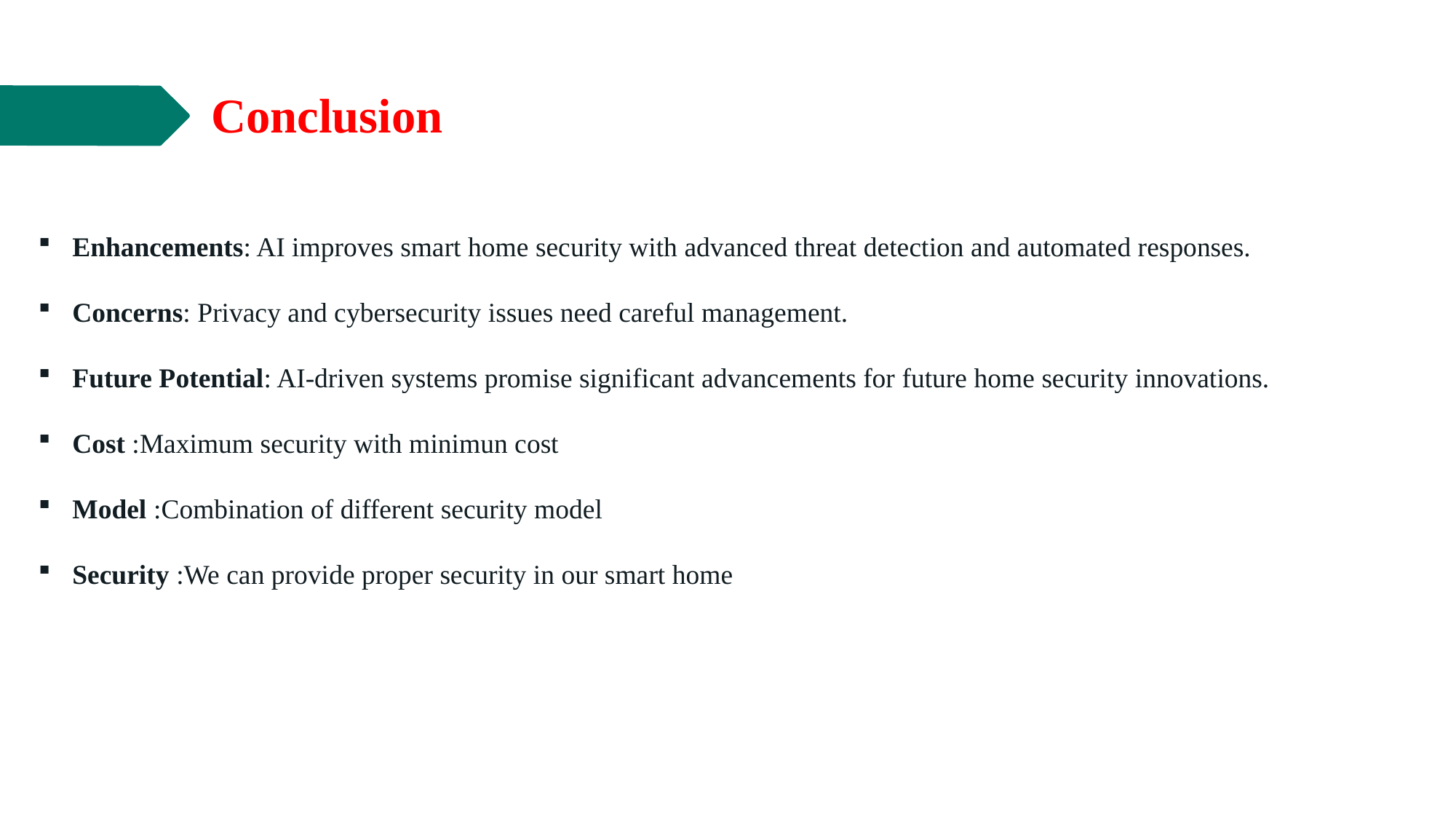

# Conclusion
Enhancements: AI improves smart home security with advanced threat detection and automated responses.

Concerns: Privacy and cybersecurity issues need careful management.

Future Potential: AI-driven systems promise significant advancements for future home security innovations.

Cost :Maximum security with minimun cost

Model :Combination of different security model

Security :We can provide proper security in our smart home
systems promise significant advancements for future home security innovations.